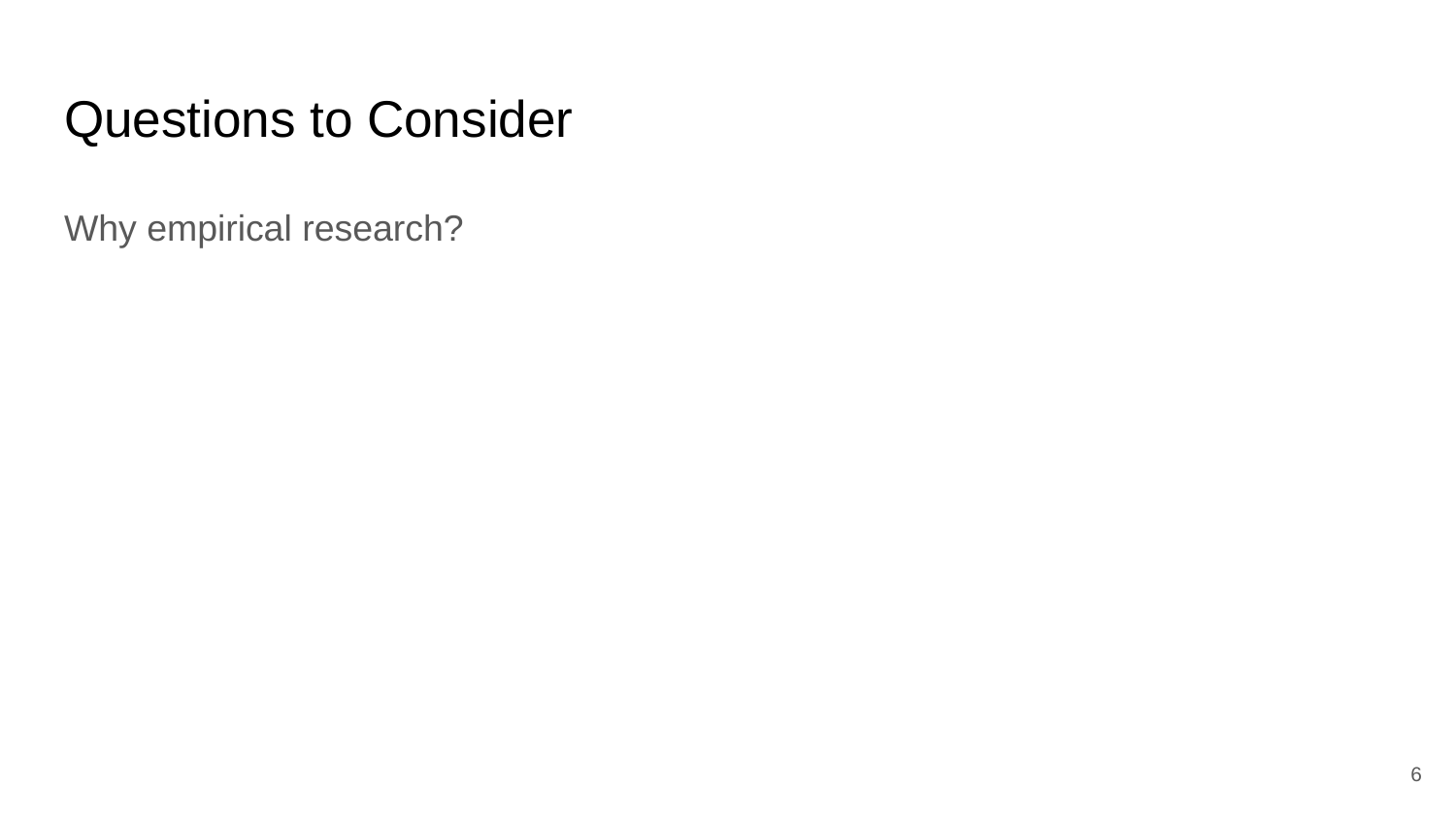

# Questions to Consider
Why empirical research?

6